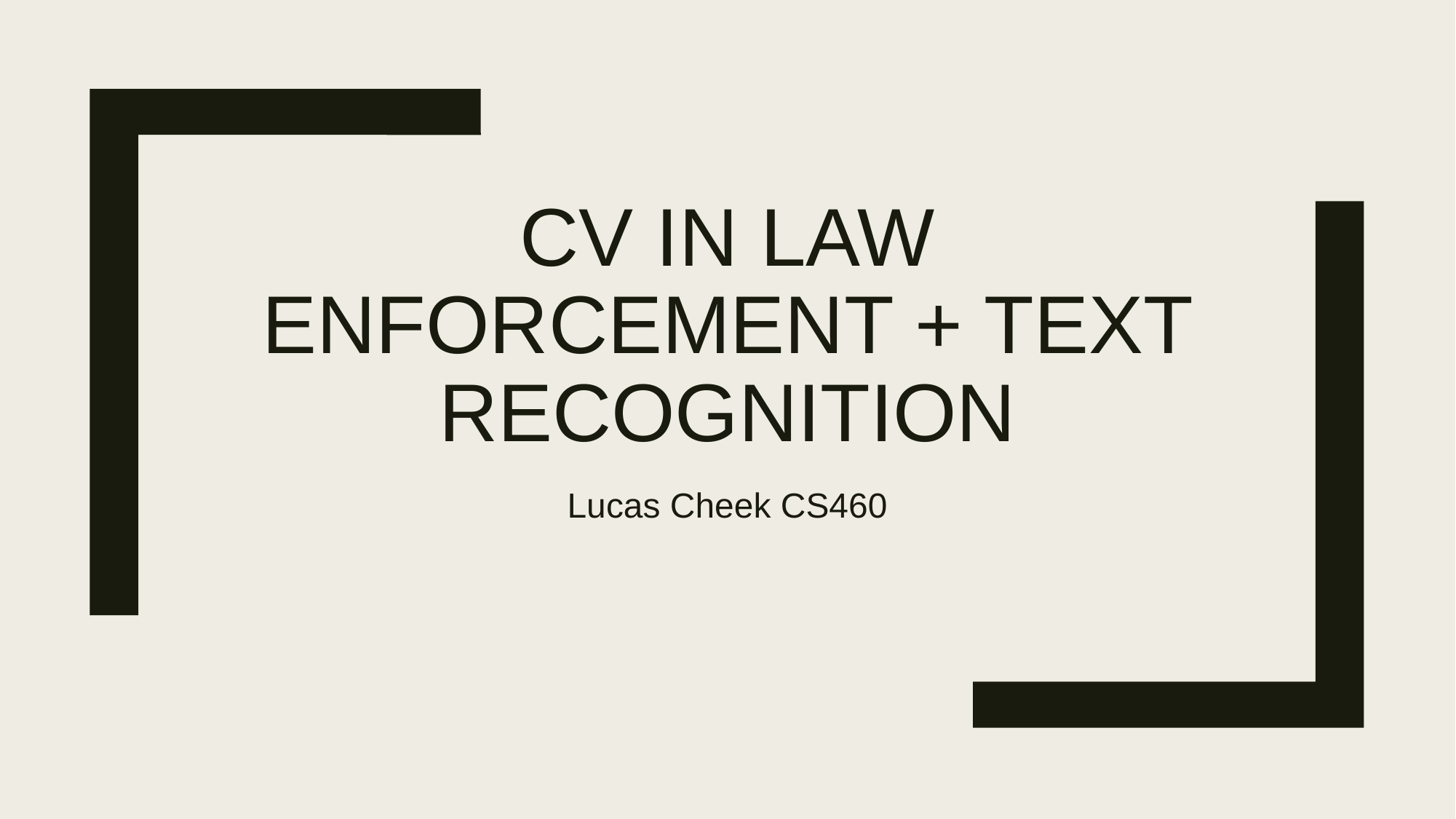

# CV in Law Enforcement + Text Recognition
Lucas Cheek CS460